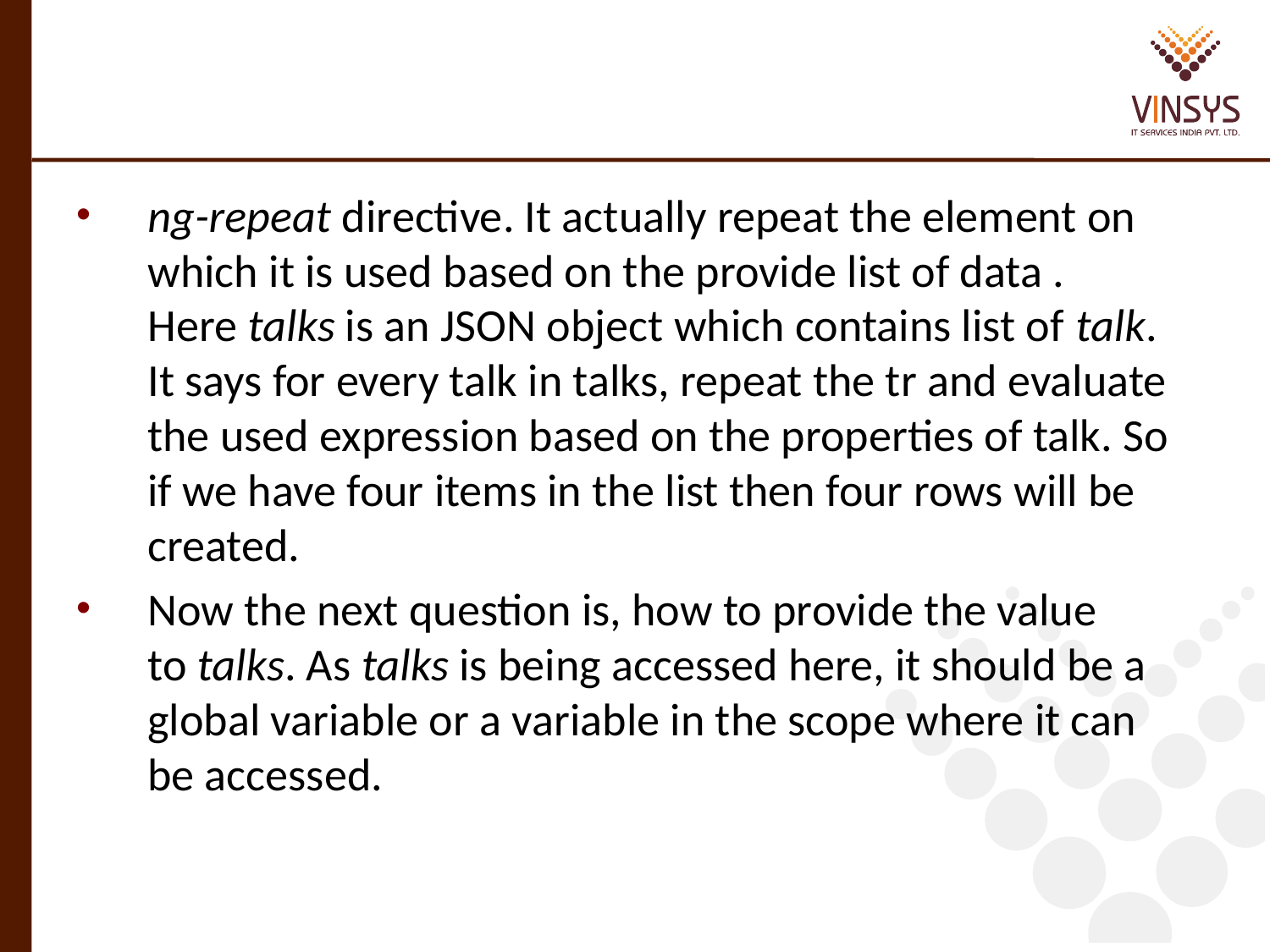

#
ng-repeat directive. It actually repeat the element on which it is used based on the provide list of data . Here talks is an JSON object which contains list of talk. It says for every talk in talks, repeat the tr and evaluate the used expression based on the properties of talk. So if we have four items in the list then four rows will be created.
Now the next question is, how to provide the value to talks. As talks is being accessed here, it should be a global variable or a variable in the scope where it can be accessed.